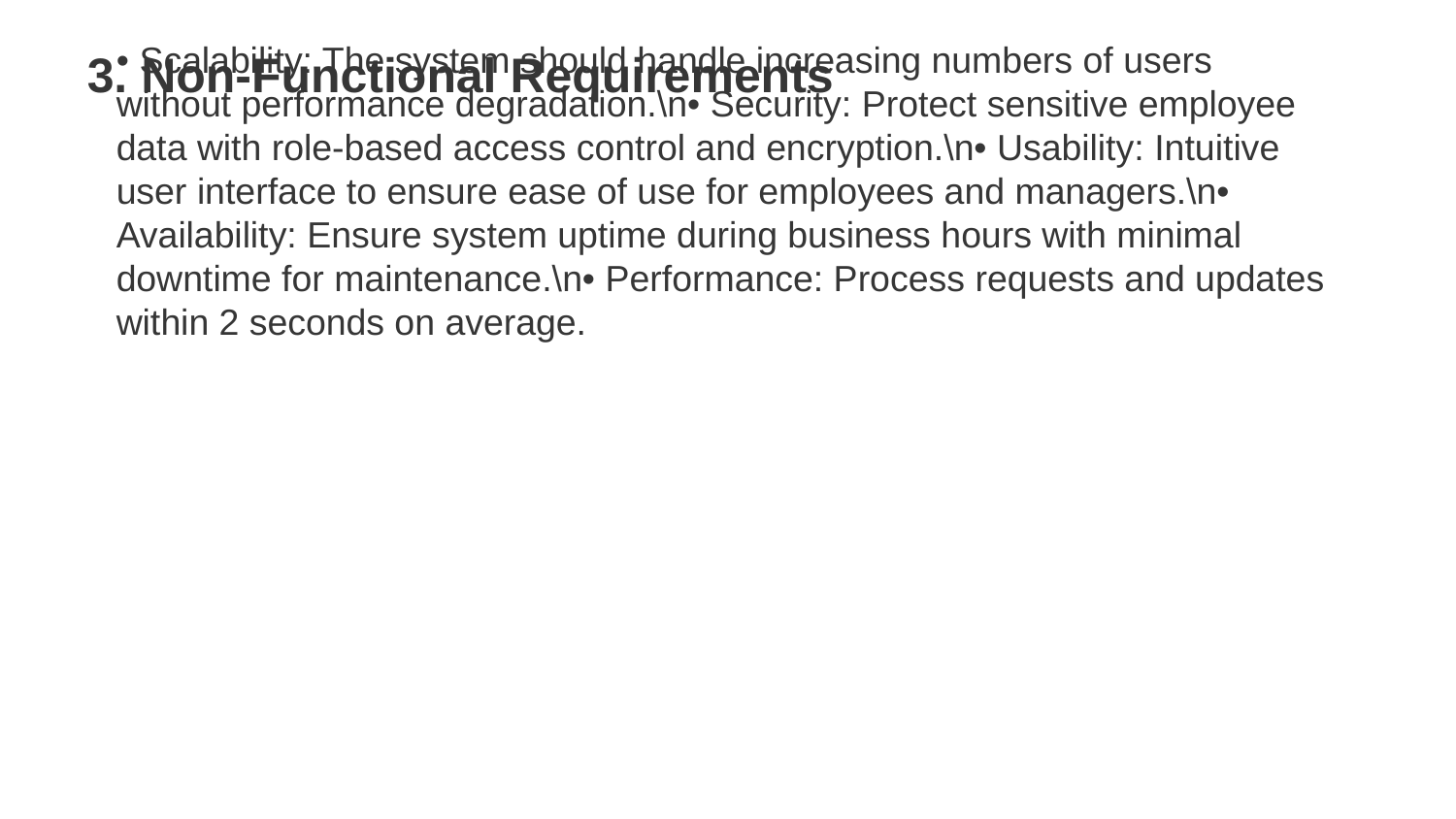

3. Non-Functional Requirements
• Scalability: The system should handle increasing numbers of users without performance degradation.\n• Security: Protect sensitive employee data with role-based access control and encryption.\n• Usability: Intuitive user interface to ensure ease of use for employees and managers.\n• Availability: Ensure system uptime during business hours with minimal downtime for maintenance.\n• Performance: Process requests and updates within 2 seconds on average.